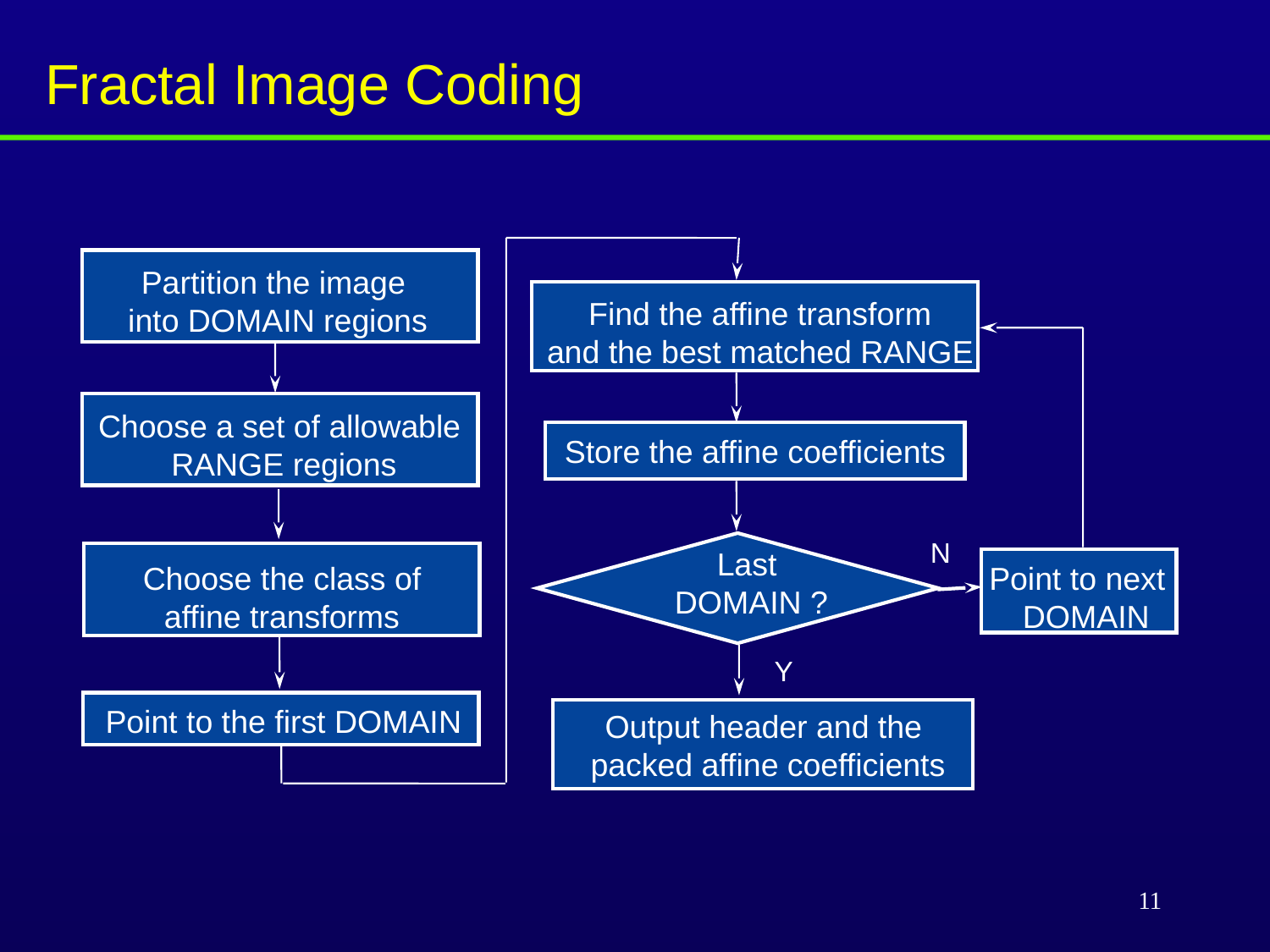

# Fractal Image Coding

Partition the image
 into DOMAIN regions

Find the affine transform
and the best matched RANGE

Choose a set of allowable
RANGE regions

Store the affine coefficients

N

Last
 DOMAIN ?

Choose the class of
affine transforms
Point to next
 DOMAIN

Y

Point to the first DOMAIN

Output header and the
 packed affine coefficients

11